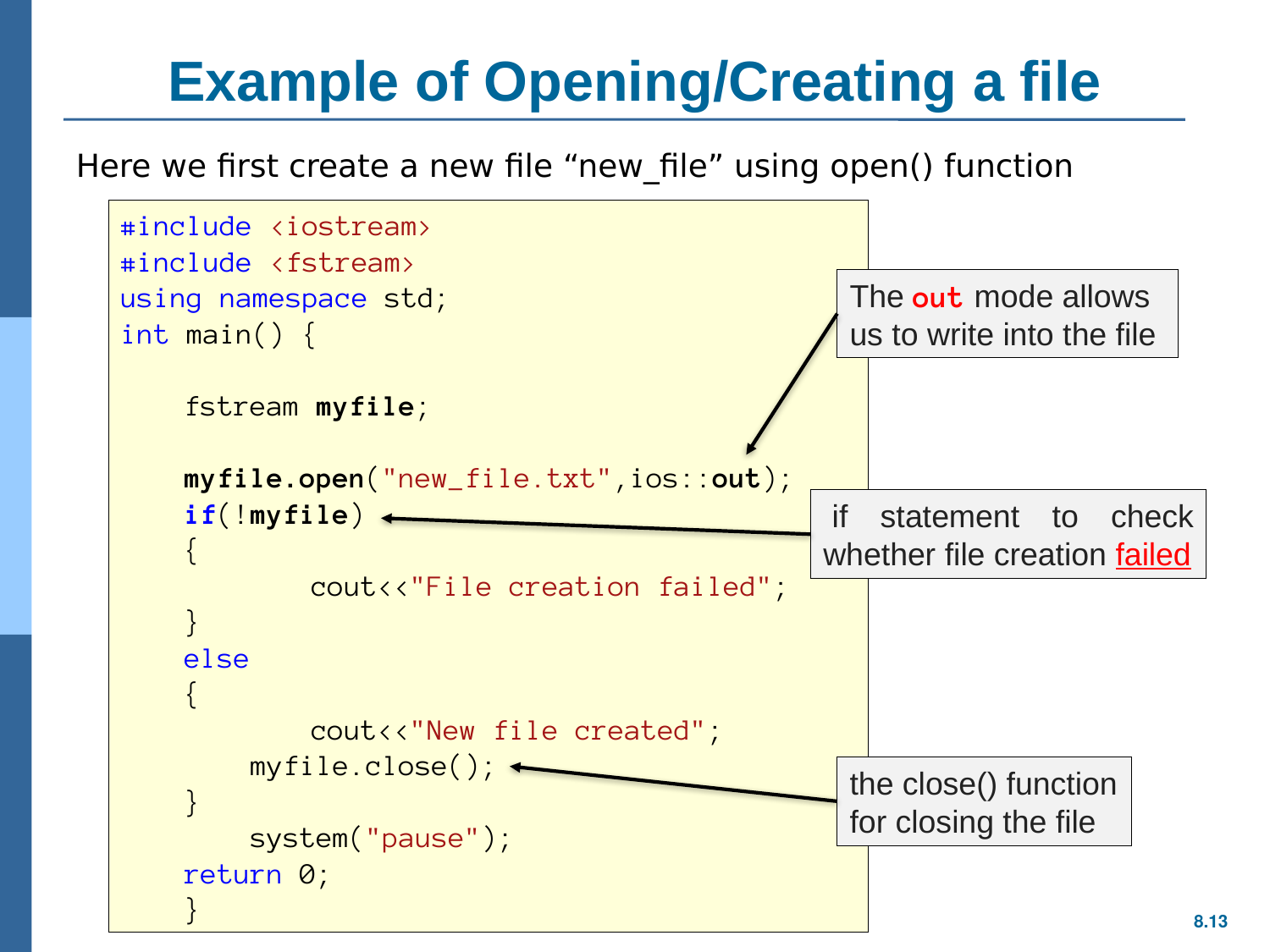

# Example of Opening/Creating a file
Here we first create a new file “new_file” using open() function
#include <iostream>
#include <fstream>
using namespace std;
int main() {

fstream myfile;

myfile.open("new_file.txt",ios::out);
if(!myfile)
{
	cout<<"File creation failed";
}
else
{
	cout<<"New file created";
    myfile.close();
}
    system("pause");
return 0;
}
The out mode allows us to write into the file
 if statement to check whether file creation failed
the close() function for closing the file